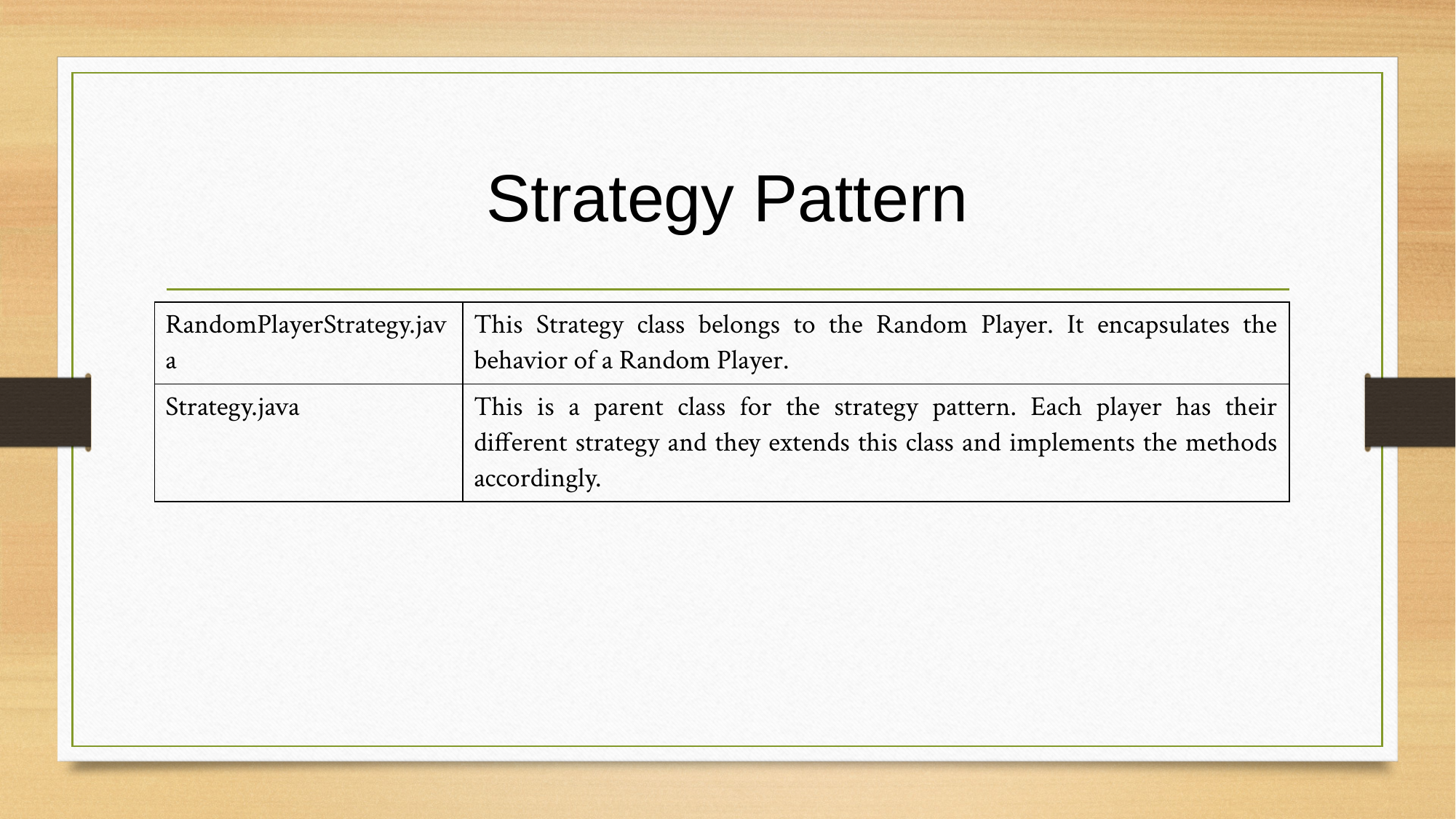

# Strategy Pattern
| RandomPlayerStrategy.java | This Strategy class belongs to the Random Player. It encapsulates the behavior of a Random Player. |
| --- | --- |
| Strategy.java | This is a parent class for the strategy pattern. Each player has their different strategy and they extends this class and implements the methods accordingly. |